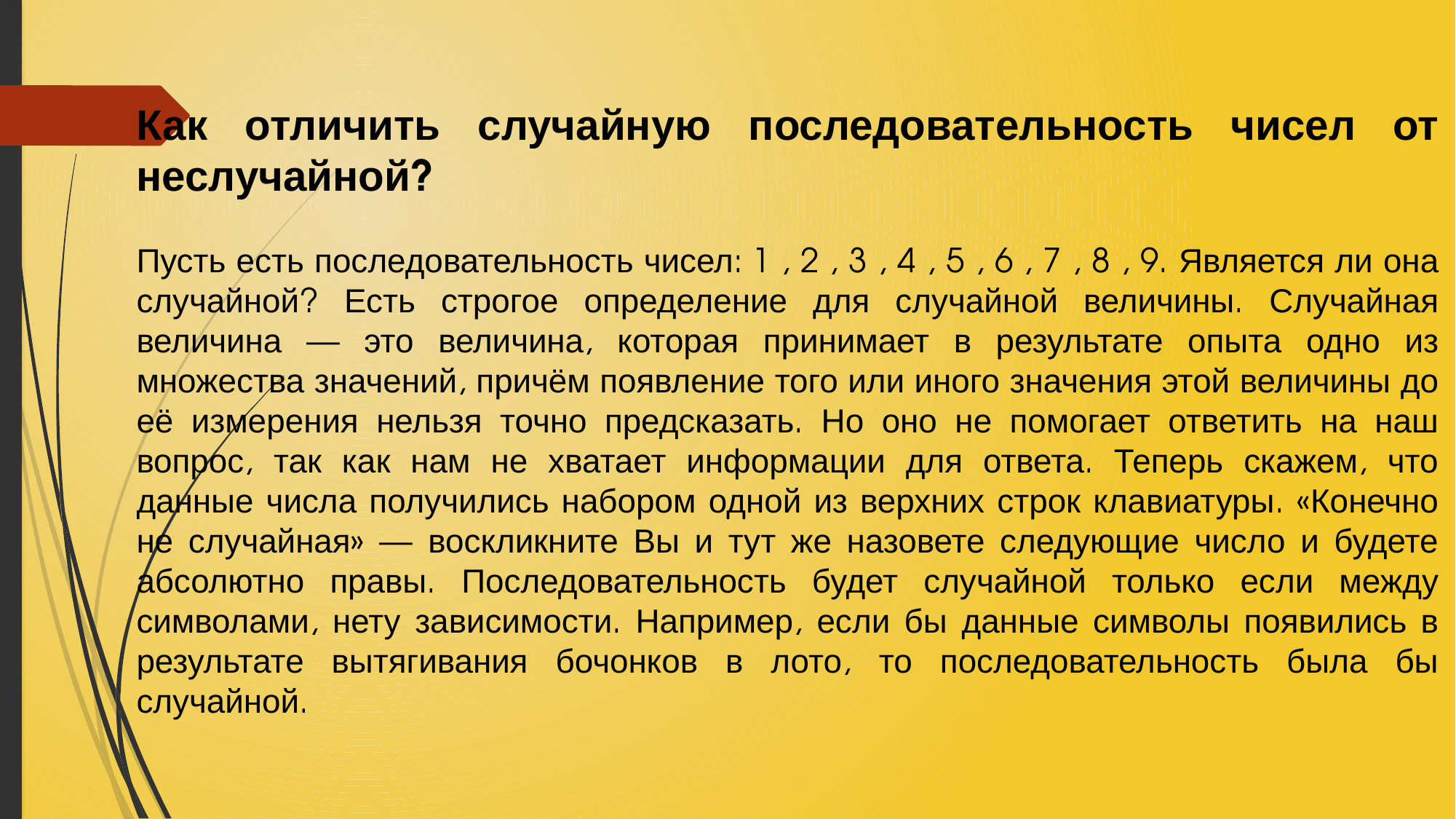

Как отличить случайную последовательность чисел от неслучайной?
Пусть есть последовательность чисел: 1 , 2 , 3 , 4 , 5 , 6 , 7 , 8 , 9. Является ли она случайной? Есть строгое определение для случайной величины. Случайная величина — это величина, которая принимает в результате опыта одно из множества значений, причём появление того или иного значения этой величины до её измерения нельзя точно предсказать. Но оно не помогает ответить на наш вопрос, так как нам не хватает информации для ответа. Теперь скажем, что данные числа получились набором одной из верхних строк клавиатуры. «Конечно не случайная» — воскликните Вы и тут же назовете следующие число и будете абсолютно правы. Последовательность будет случайной только если между символами, нету зависимости. Например, если бы данные символы появились в результате вытягивания бочонков в лото, то последовательность была бы случайной.